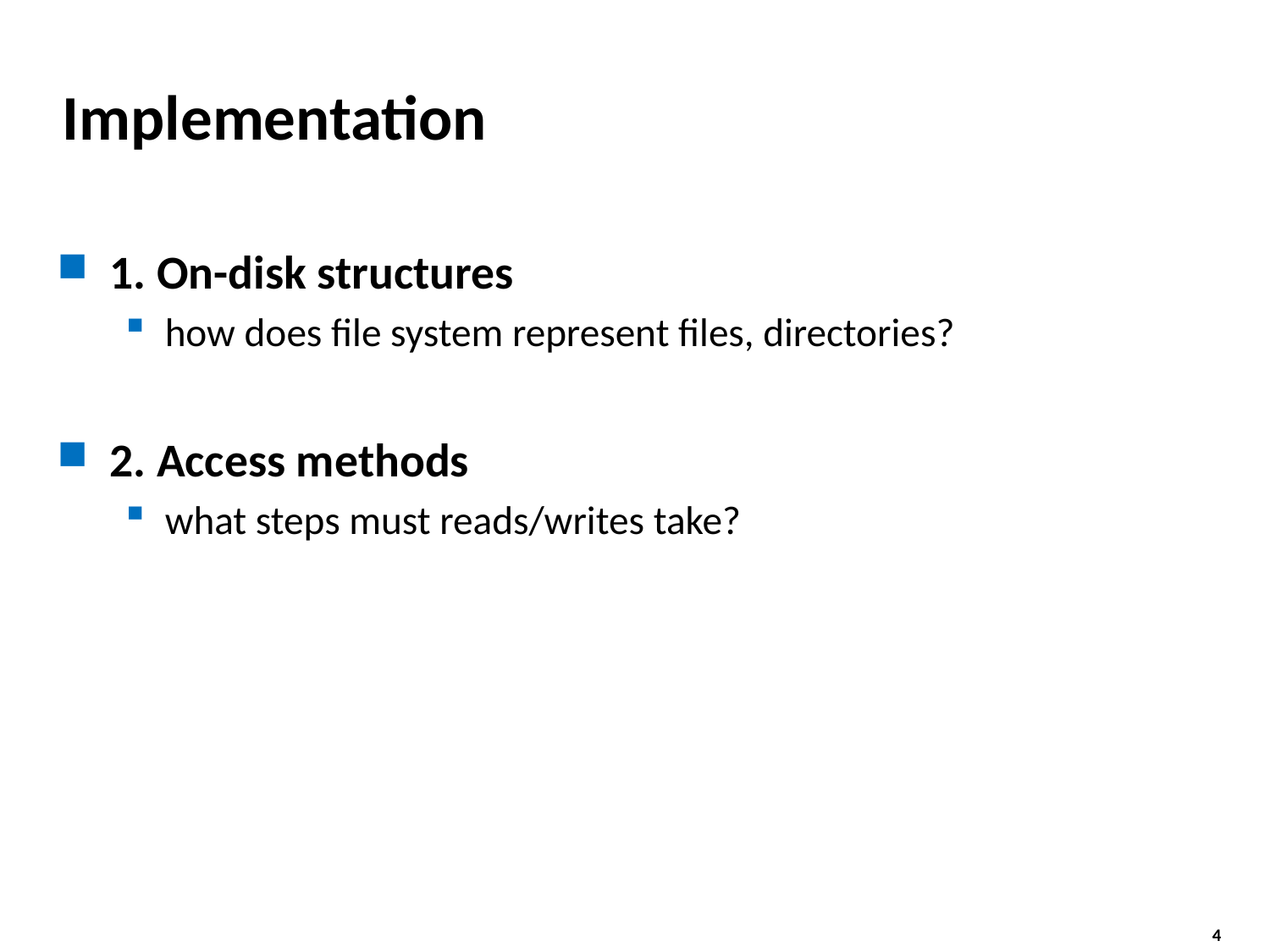

# Implementation
1. On-disk structures
how does file system represent files, directories?

2. Access methods
what steps must reads/writes take?